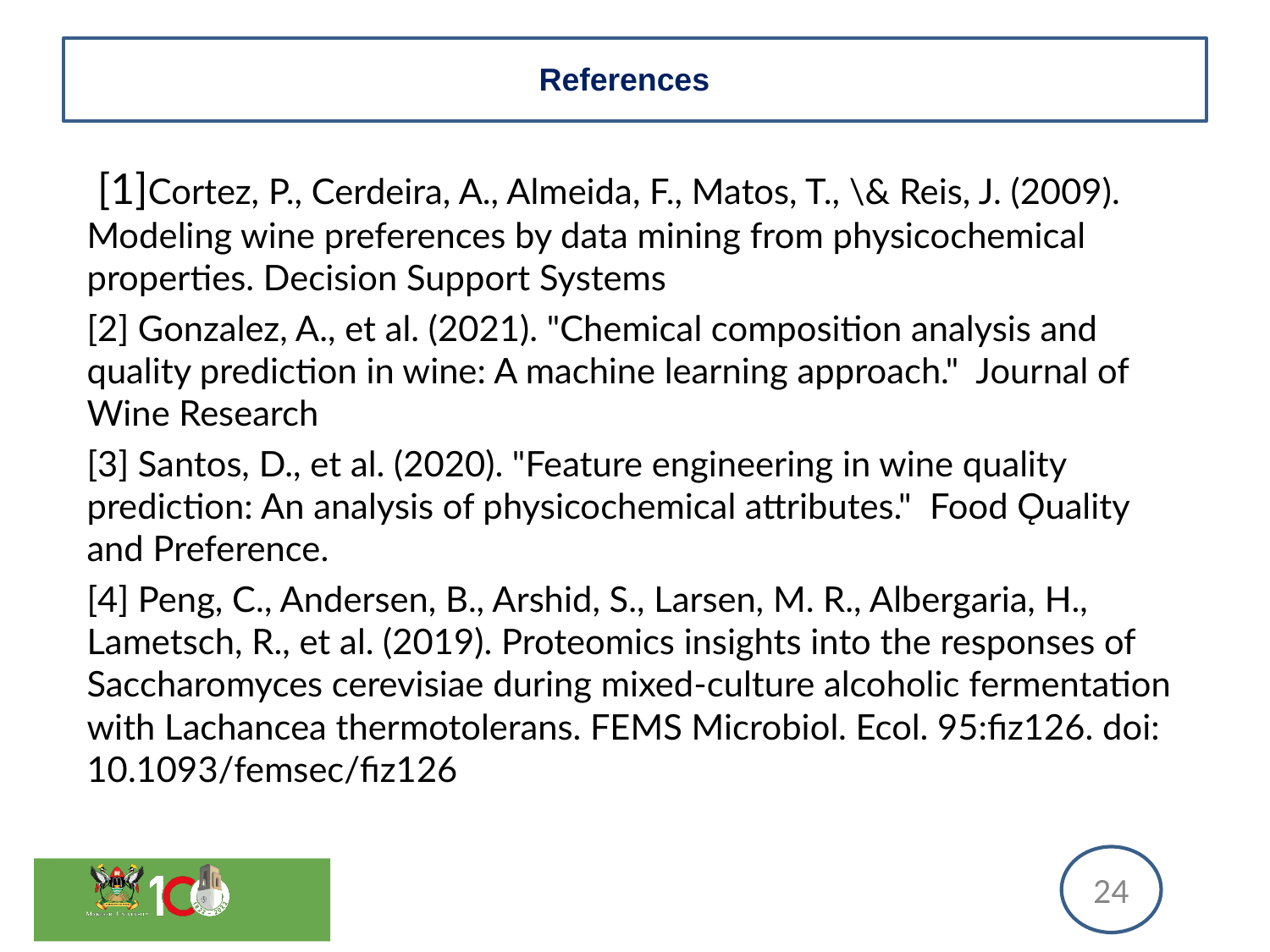

# References
 [1]Cortez, P., Cerdeira, A., Almeida, F., Matos, T., \& Reis, J. (2009). Modeling wine preferences by data mining from physicochemical properties. Decision Support Systems
[2] Gonzalez, A., et al. (2021). "Chemical composition analysis and quality prediction in wine: A machine learning approach."  Journal of Wine Research
[3] Santos, D., et al. (2020). "Feature engineering in wine quality prediction: An analysis of physicochemical attributes."  Food Ǫuality and Preference.
[4] Peng, C., Andersen, B., Arshid, S., Larsen, M. R., Albergaria, H., Lametsch, R., et al. (2019). Proteomics insights into the responses of Saccharomyces cerevisiae during mixed-culture alcoholic fermentation with Lachancea thermotolerans. FEMS Microbiol. Ecol. 95:fiz126. doi: 10.1093/femsec/fiz126